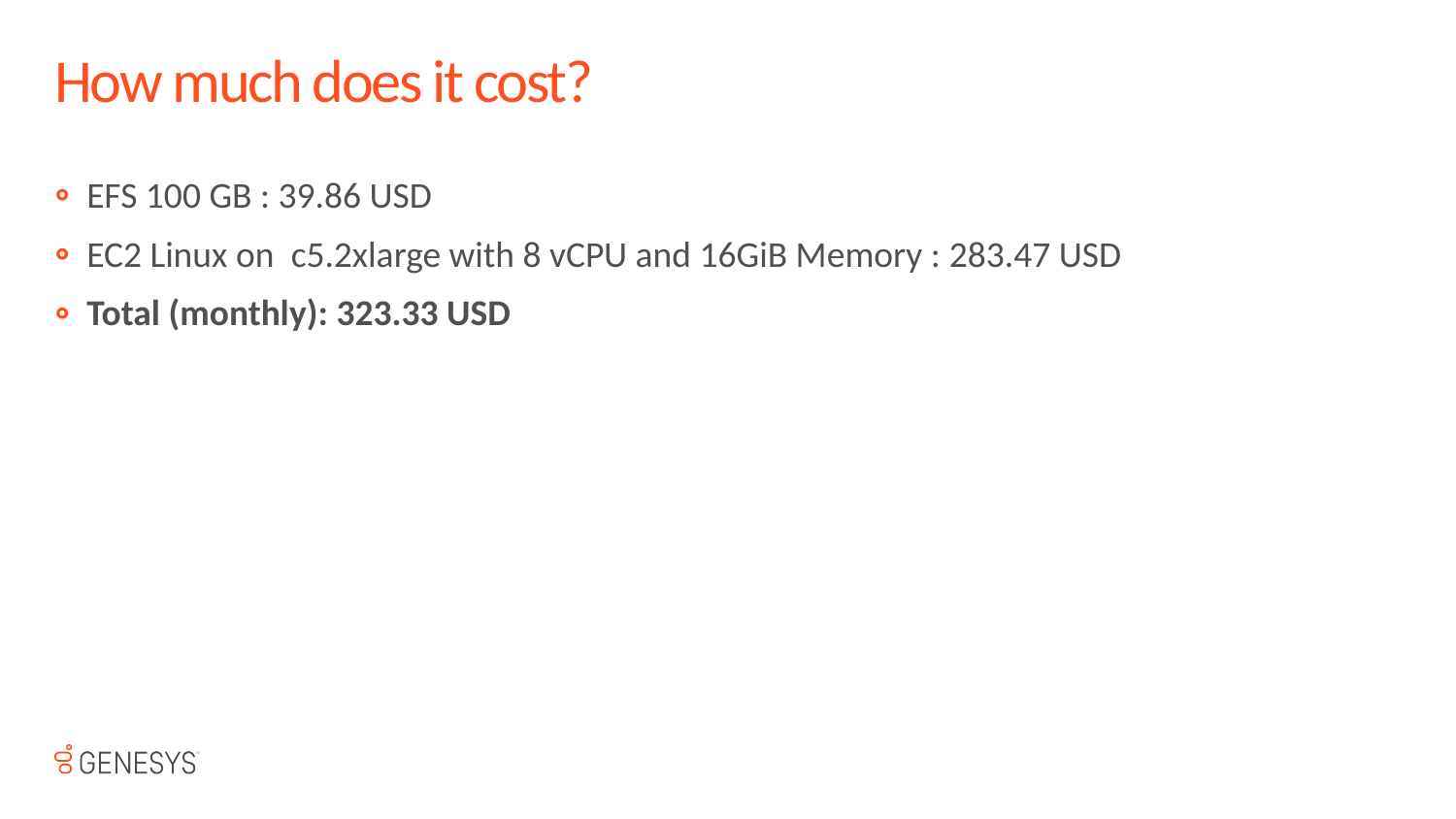

# How much does it cost?
EFS 100 GB : 39.86 USD
EC2 Linux on  c5.2xlarge with 8 vCPU and 16GiB Memory : 283.47 USD
Total (monthly): 323.33 USD